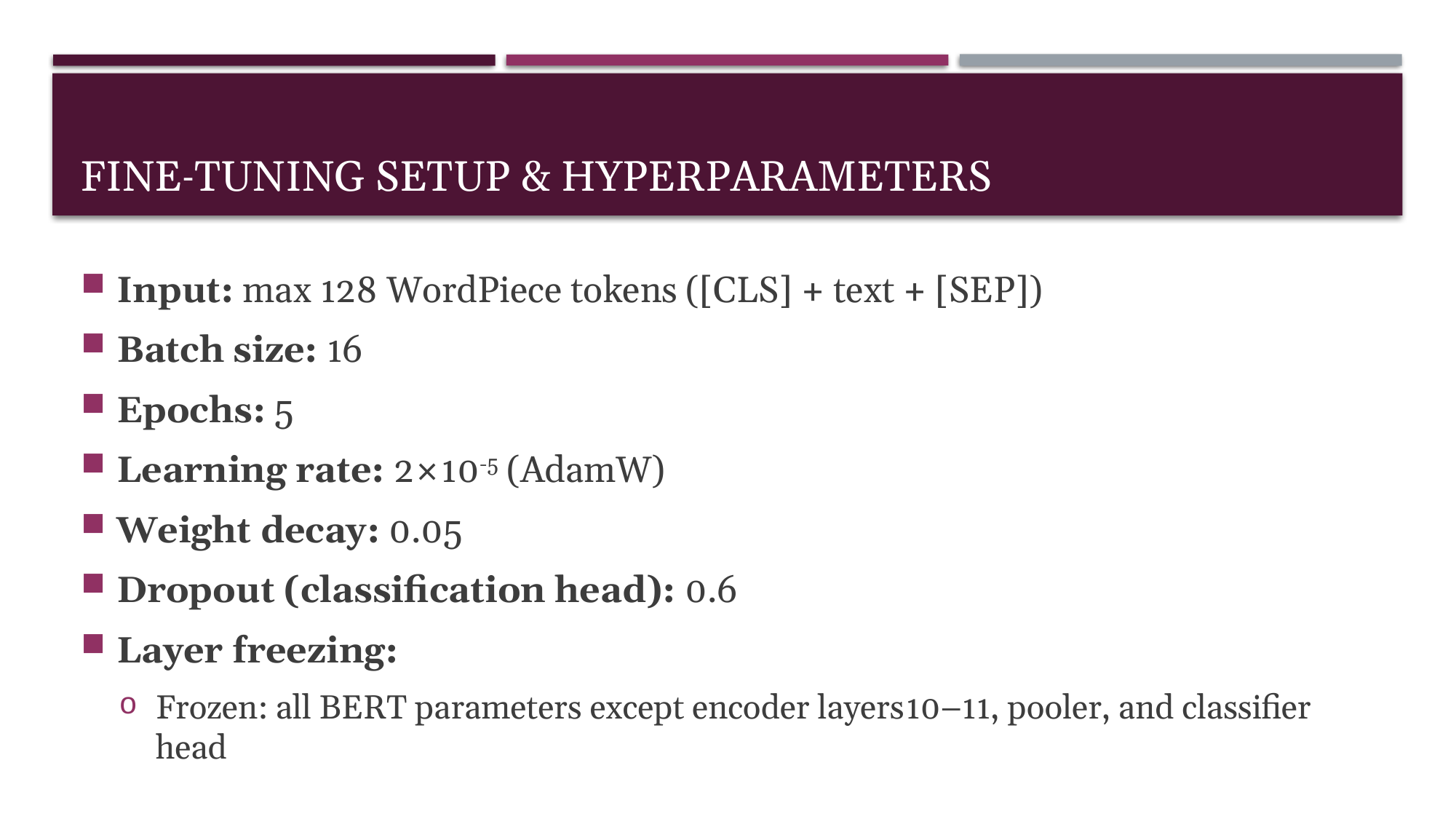

# Fine‑Tuning Setup & Hyperparameters
Input: max 128 WordPiece tokens ([CLS] + text + [SEP])
Batch size: 16
Epochs: 5
Learning rate: 2 × 10-5 (AdamW)
Weight decay: 0.05
Dropout (classification head): 0.6
Layer freezing:
Frozen: all BERT parameters except encoder layers 10–11, pooler, and classifier head